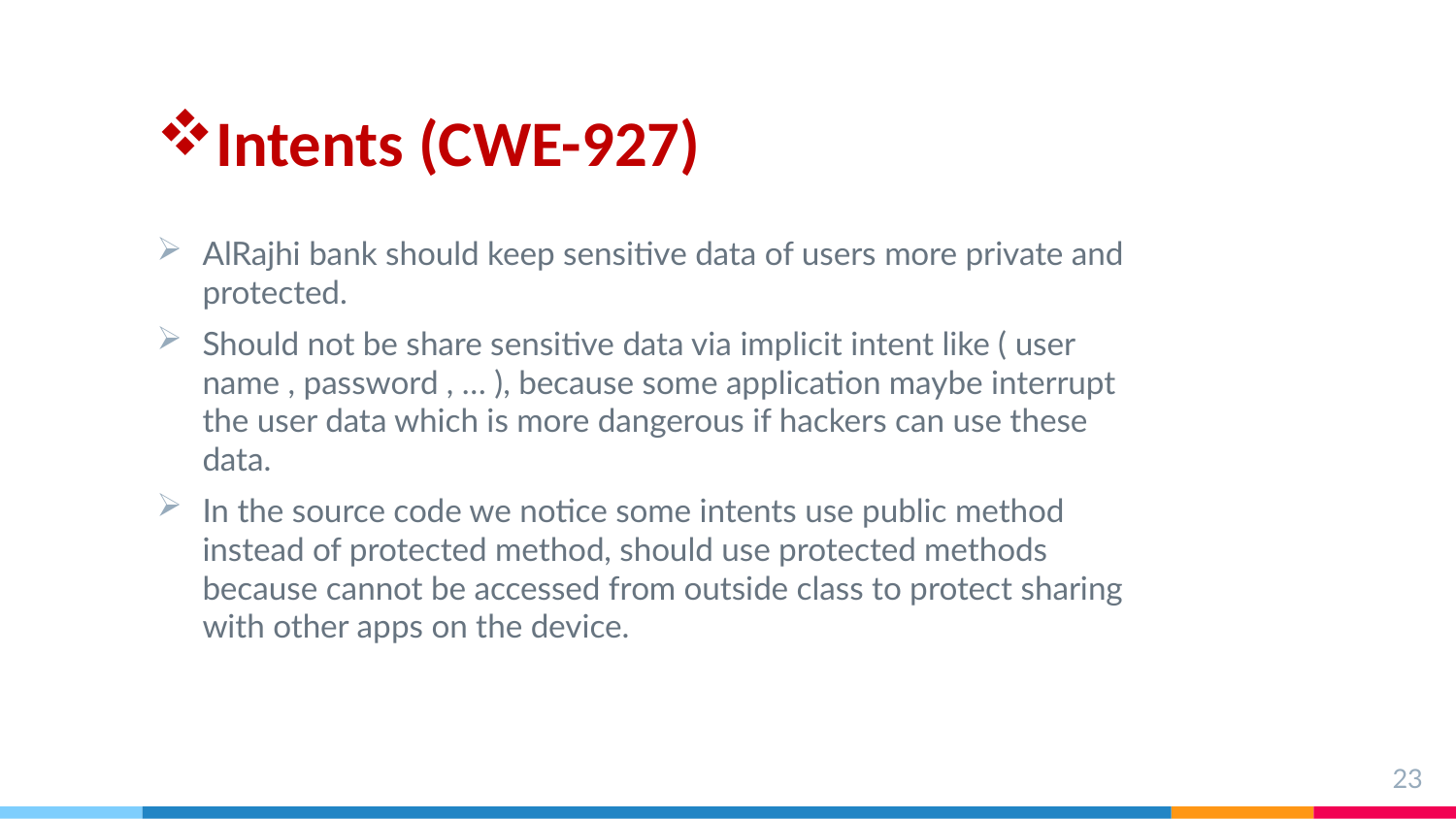

# Intents (CWE-927)
AlRajhi bank should keep sensitive data of users more private and protected.
Should not be share sensitive data via implicit intent like ( user name , password , … ), because some application maybe interrupt the user data which is more dangerous if hackers can use these data.
In the source code we notice some intents use public method instead of protected method, should use protected methods because cannot be accessed from outside class to protect sharing with other apps on the device.
23